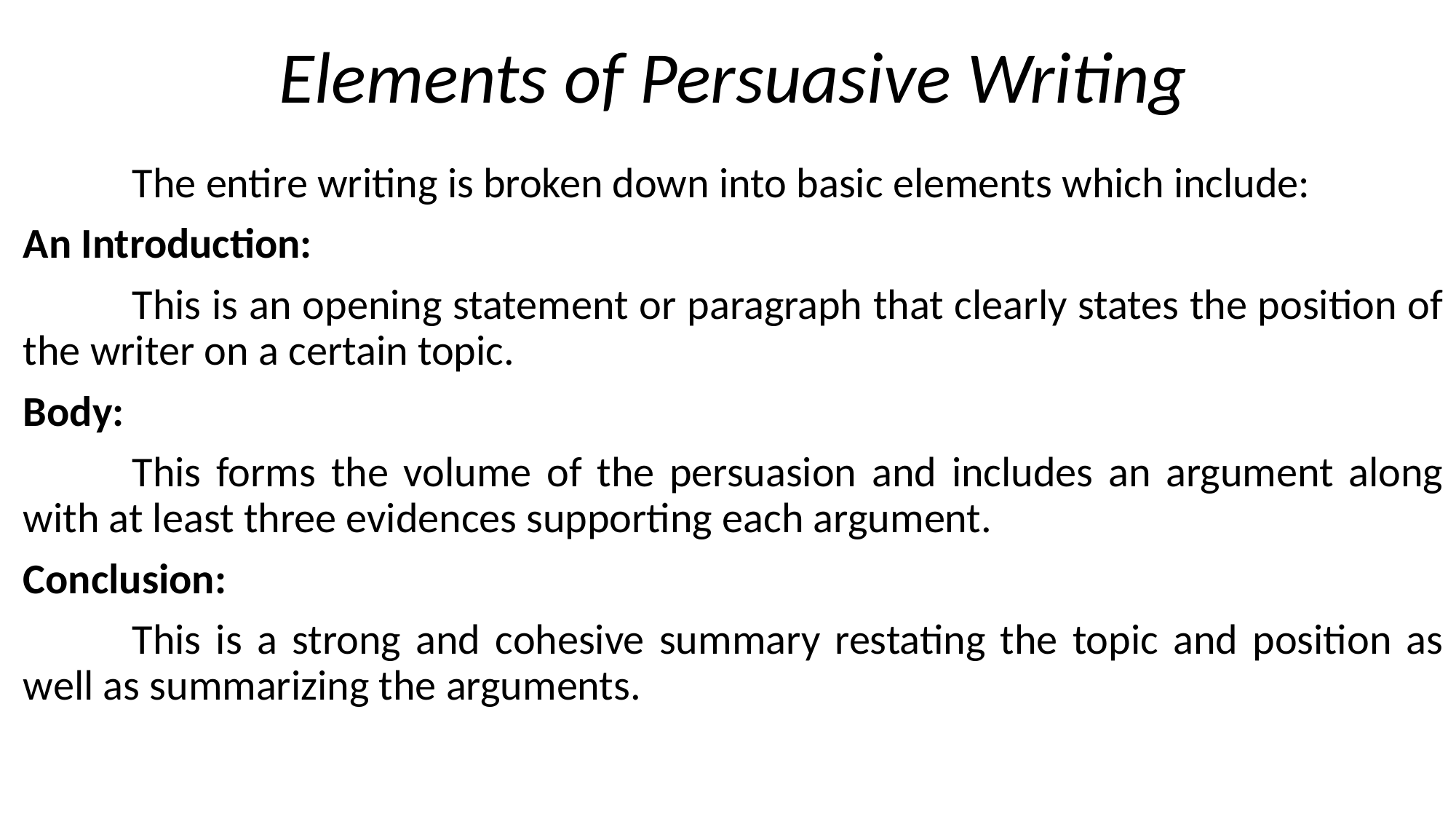

# Elements of Persuasive Writing
	The entire writing is broken down into basic elements which include:
An Introduction:
	This is an opening statement or paragraph that clearly states the position of the writer on a certain topic.
Body:
	This forms the volume of the persuasion and includes an argument along with at least three evidences supporting each argument.
Conclusion:
	This is a strong and cohesive summary restating the topic and position as well as summarizing the arguments.